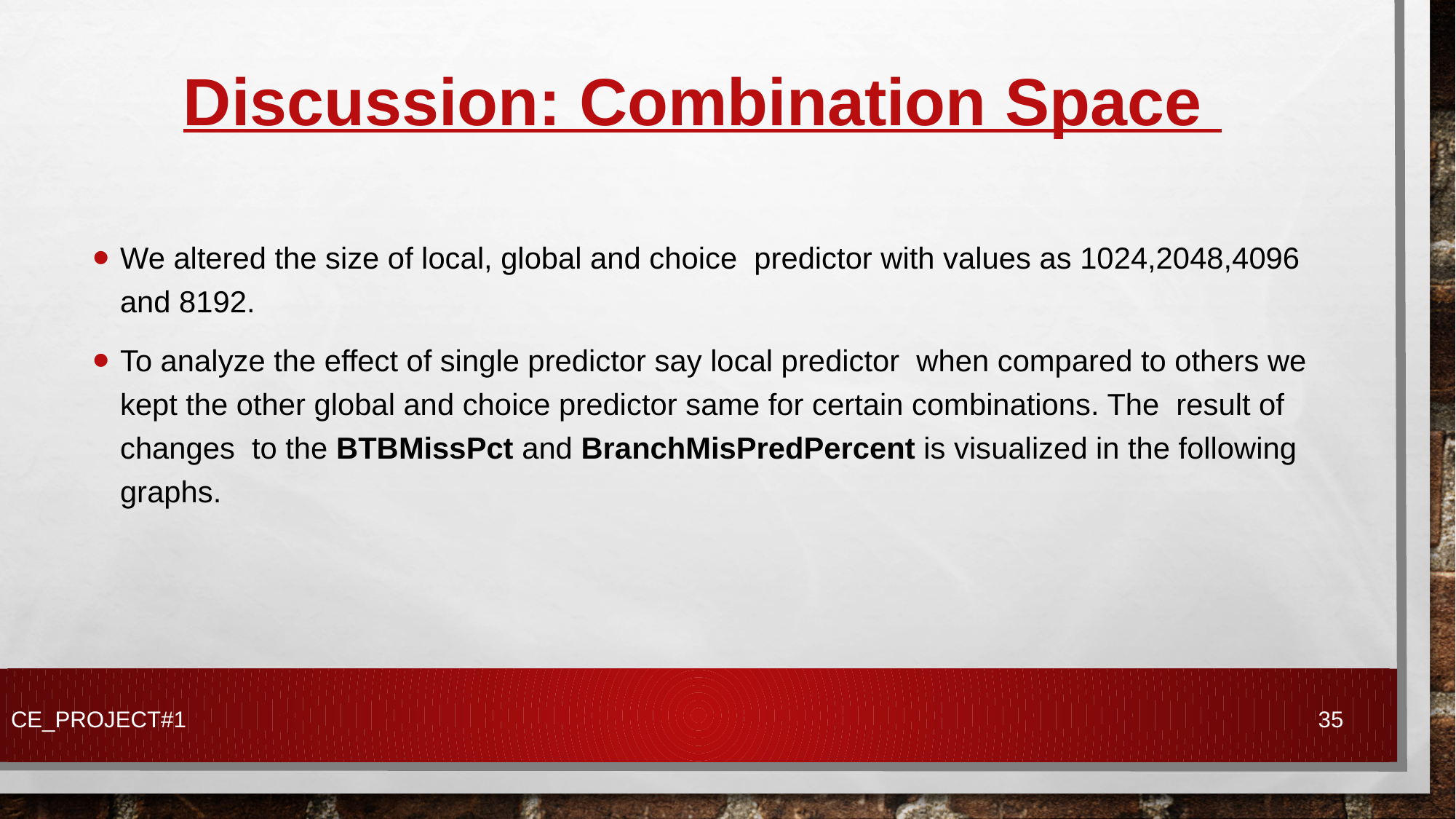

# Discussion: Combination Space
We altered the size of local, global and choice  predictor with values as 1024,2048,4096 and 8192.
To analyze the effect of single predictor say local predictor  when compared to others we kept the other global and choice predictor same for certain combinations. The  result of changes  to the BTBMissPct and BranchMisPredPercent is visualized in the following graphs.
CE_PROJECT#1
35